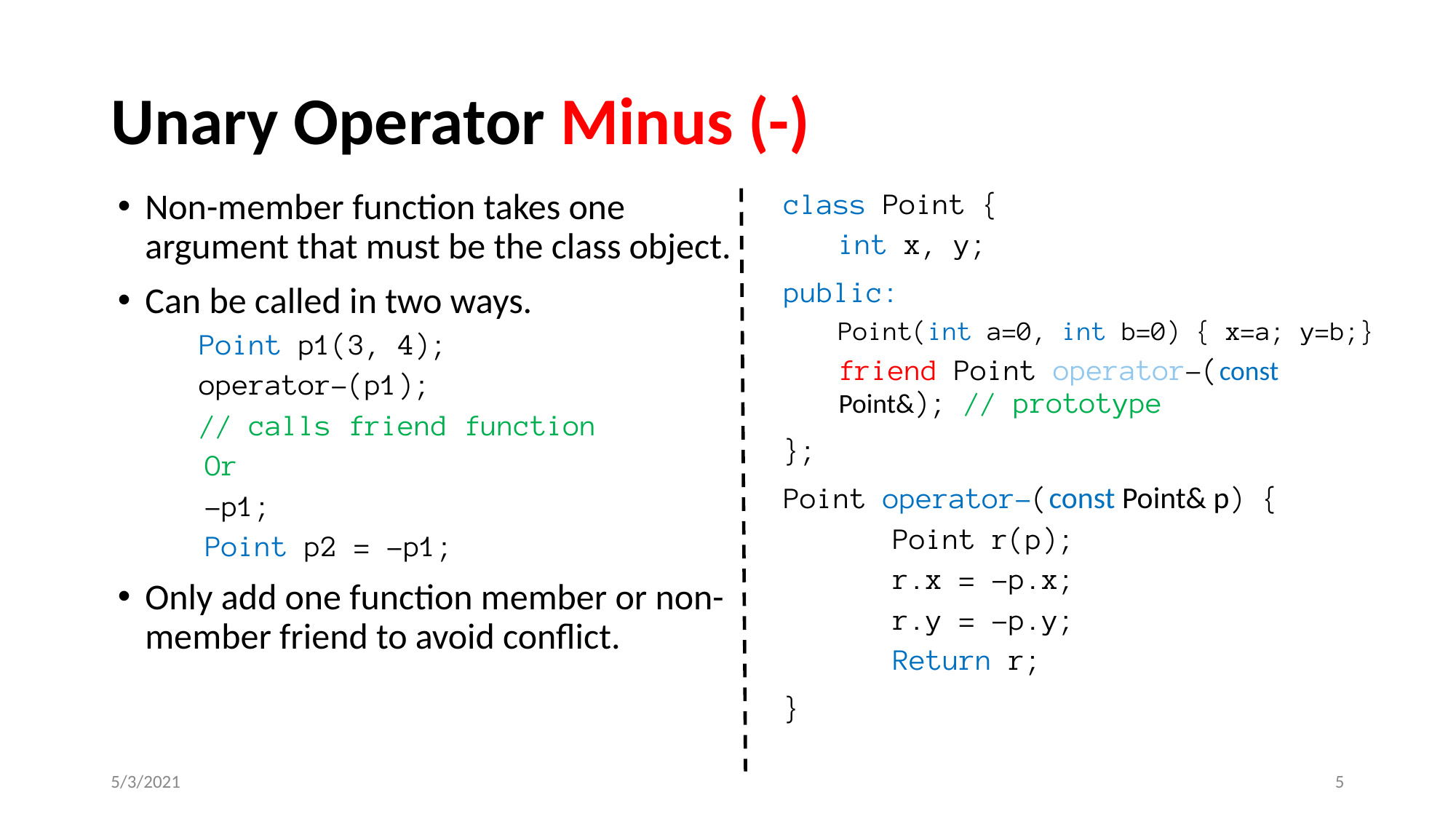

# Unary Operator Minus (-)
Non-member function takes one argument that must be the class object.
Can be called in two ways.
Point p1(3, 4);
operator-(p1);
// calls friend function
  Or
  -p1;
  Point p2 = -p1;
Only add one function member or non-member friend to avoid conflict.

class Point {
int x, y;
public:
Point(int a=0, int b=0) { x=a; y=b;}
friend Point operator–(const Point&); // prototype
};
Point operator-(const Point& p) {
Point r(p);
r.x = -p.x;
r.y = -p.y;
Return r;
}

5/3/2021
5